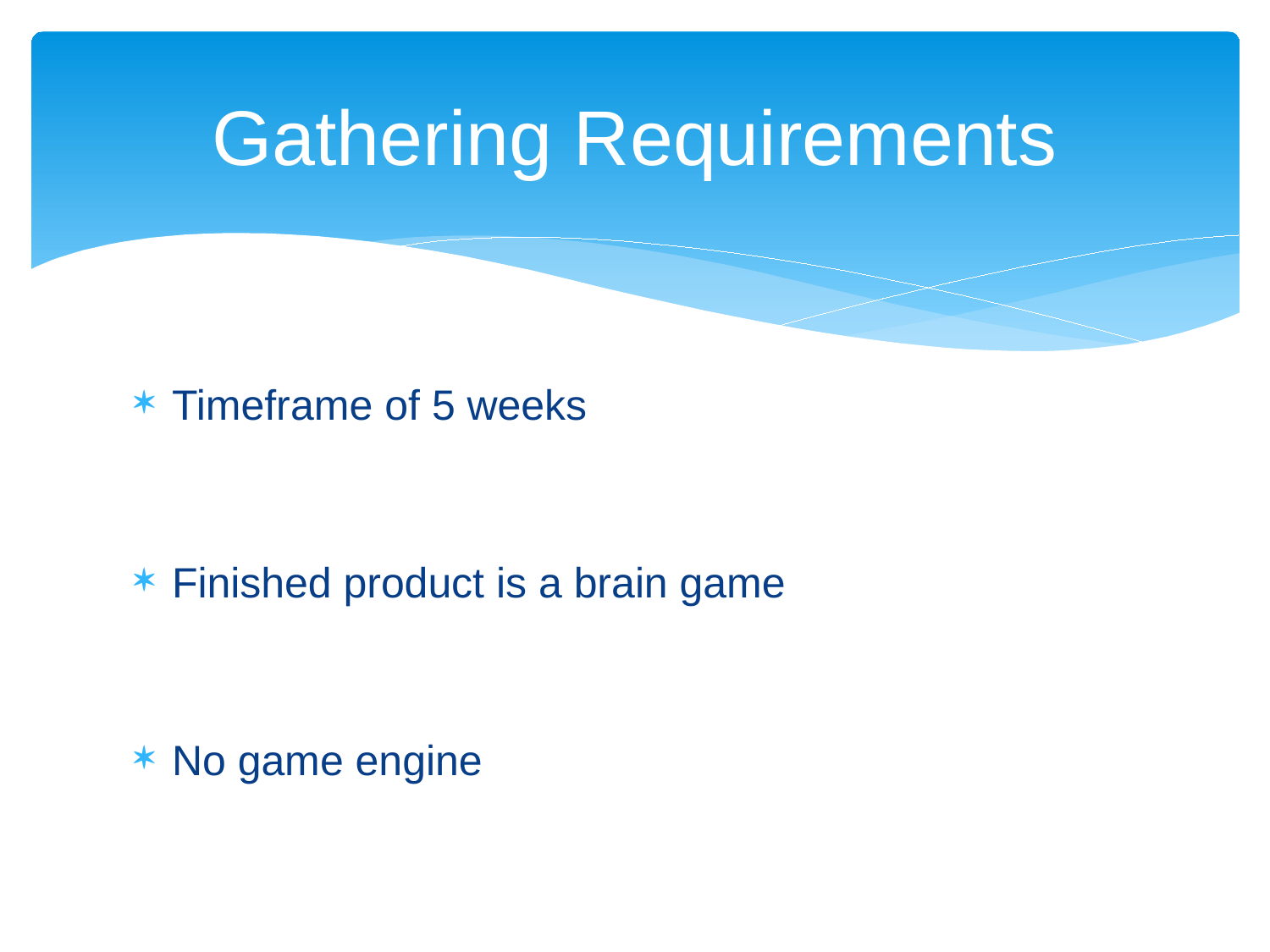

# Gathering Requirements
Timeframe of 5 weeks

Finished product is a brain game

No game engine